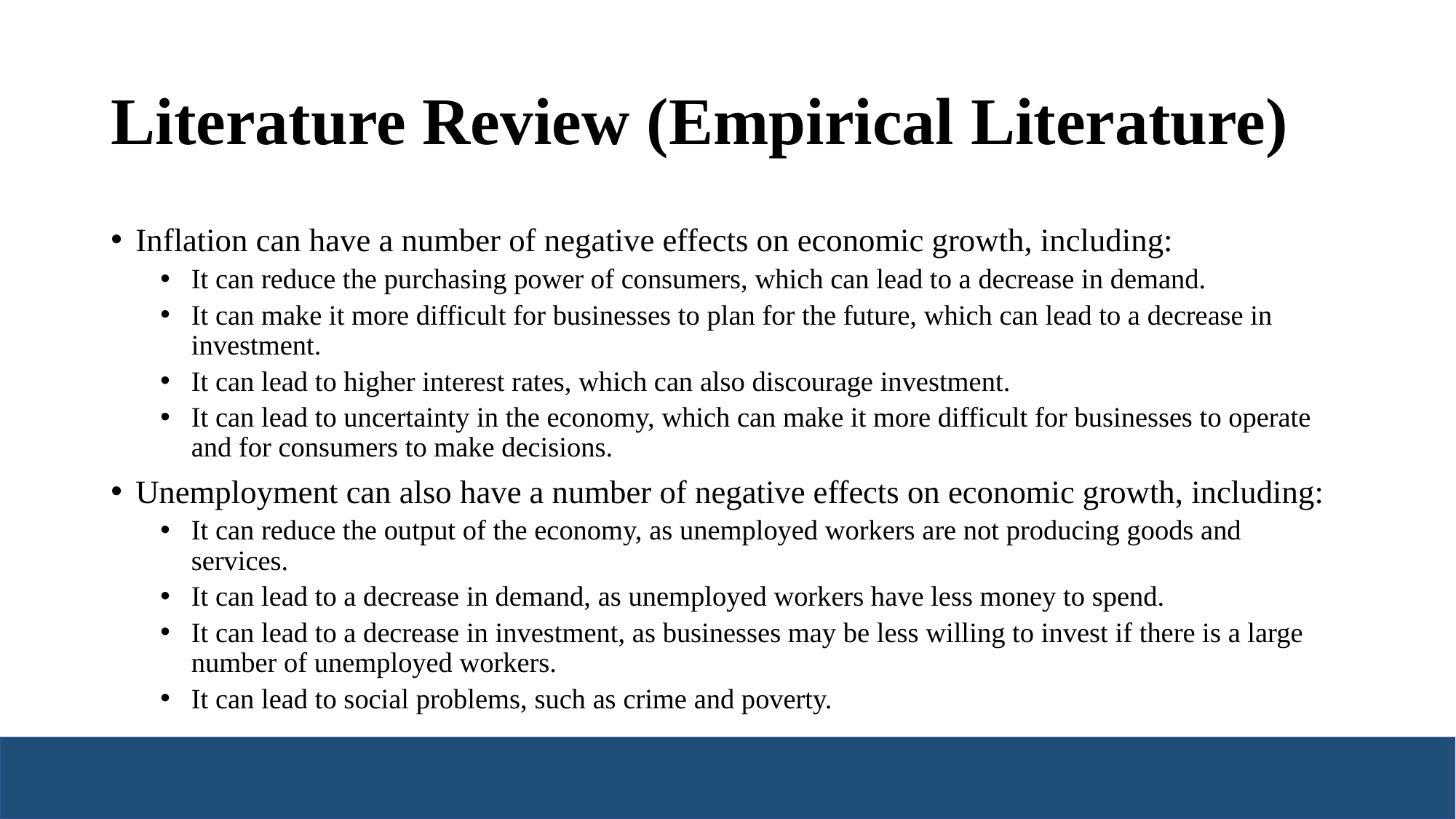

# Literature Review (Empirical Literature)
Inflation can have a number of negative effects on economic growth, including:
It can reduce the purchasing power of consumers, which can lead to a decrease in demand.
It can make it more difficult for businesses to plan for the future, which can lead to a decrease in investment.
It can lead to higher interest rates, which can also discourage investment.
It can lead to uncertainty in the economy, which can make it more difficult for businesses to operate and for consumers to make decisions.
Unemployment can also have a number of negative effects on economic growth, including:
It can reduce the output of the economy, as unemployed workers are not producing goods and services.
It can lead to a decrease in demand, as unemployed workers have less money to spend.
It can lead to a decrease in investment, as businesses may be less willing to invest if there is a large number of unemployed workers.
It can lead to social problems, such as crime and poverty.